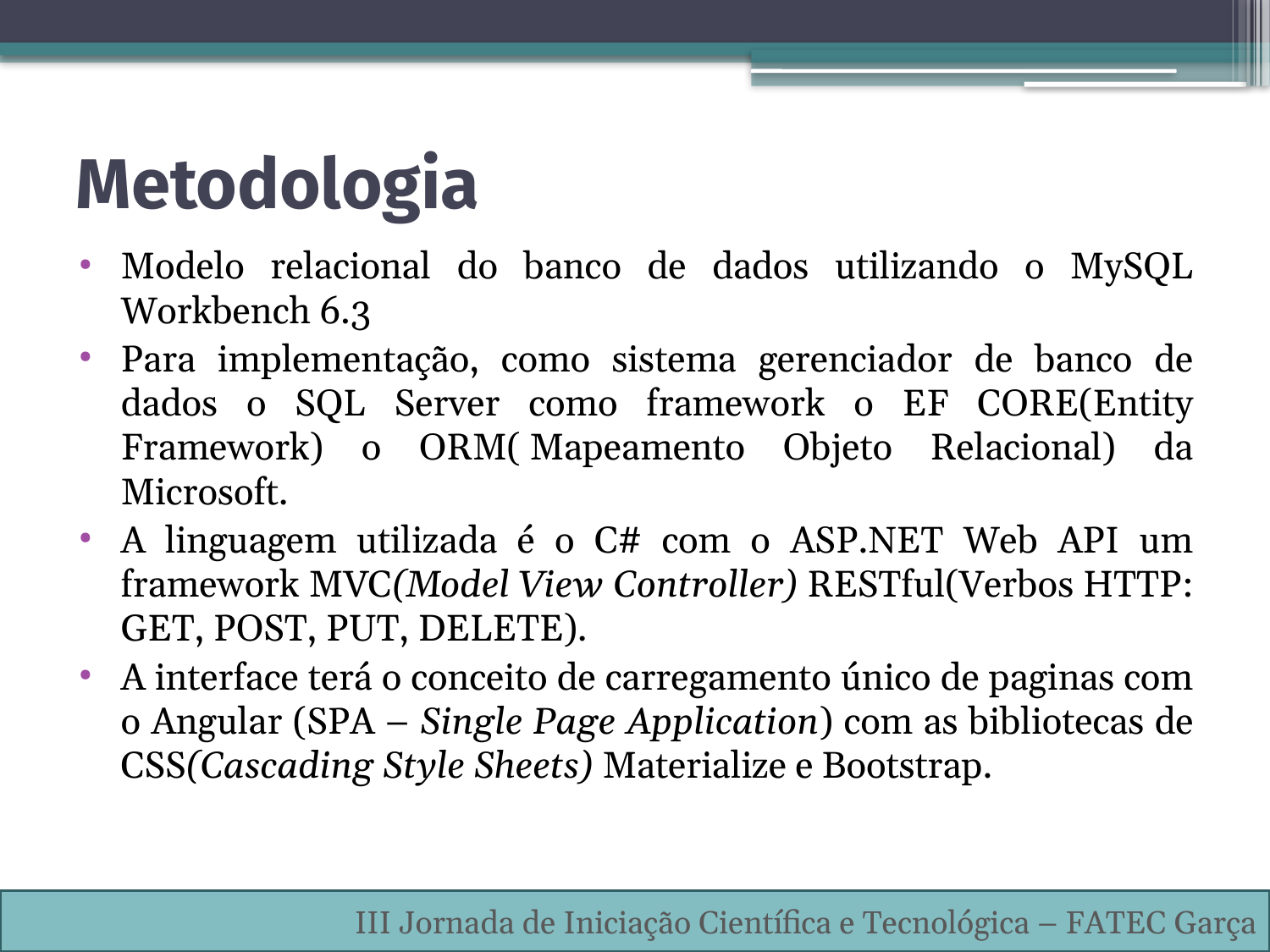

# Metodologia
Modelo relacional do banco de dados utilizando o MySQL Workbench 6.3
Para implementação, como sistema gerenciador de banco de dados o SQL Server como framework o EF CORE(Entity Framework) o ORM( Mapeamento Objeto Relacional) da Microsoft.
A linguagem utilizada é o C# com o ASP.NET Web API um framework MVC(Model View Controller) RESTful(Verbos HTTP: GET, POST, PUT, DELETE).
A interface terá o conceito de carregamento único de paginas com o Angular (SPA – Single Page Application) com as bibliotecas de CSS(Cascading Style Sheets) Materialize e Bootstrap.

III Jornada de Iniciação Científica e Tecnológica – FATEC Garça